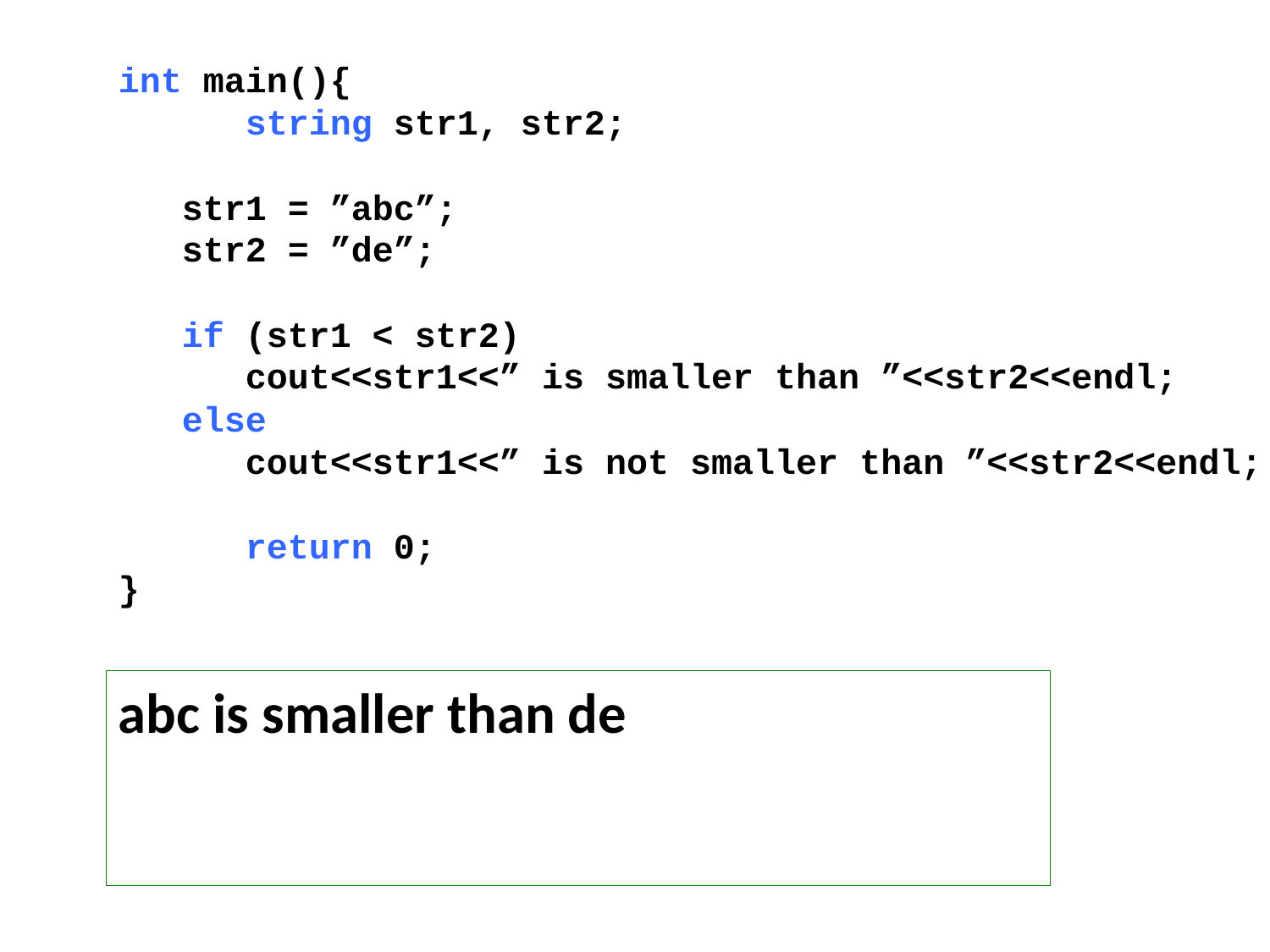

int main(){
	string str1, str2;

   str1 = ”abc”;
   str2 = ”de”;

   if (str1 < str2)
      cout<<str1<<” is smaller than ”<<str2<<endl;
   else
      cout<<str1<<” is not smaller than ”<<str2<<endl;
 	return 0;
}
abc is smaller than de